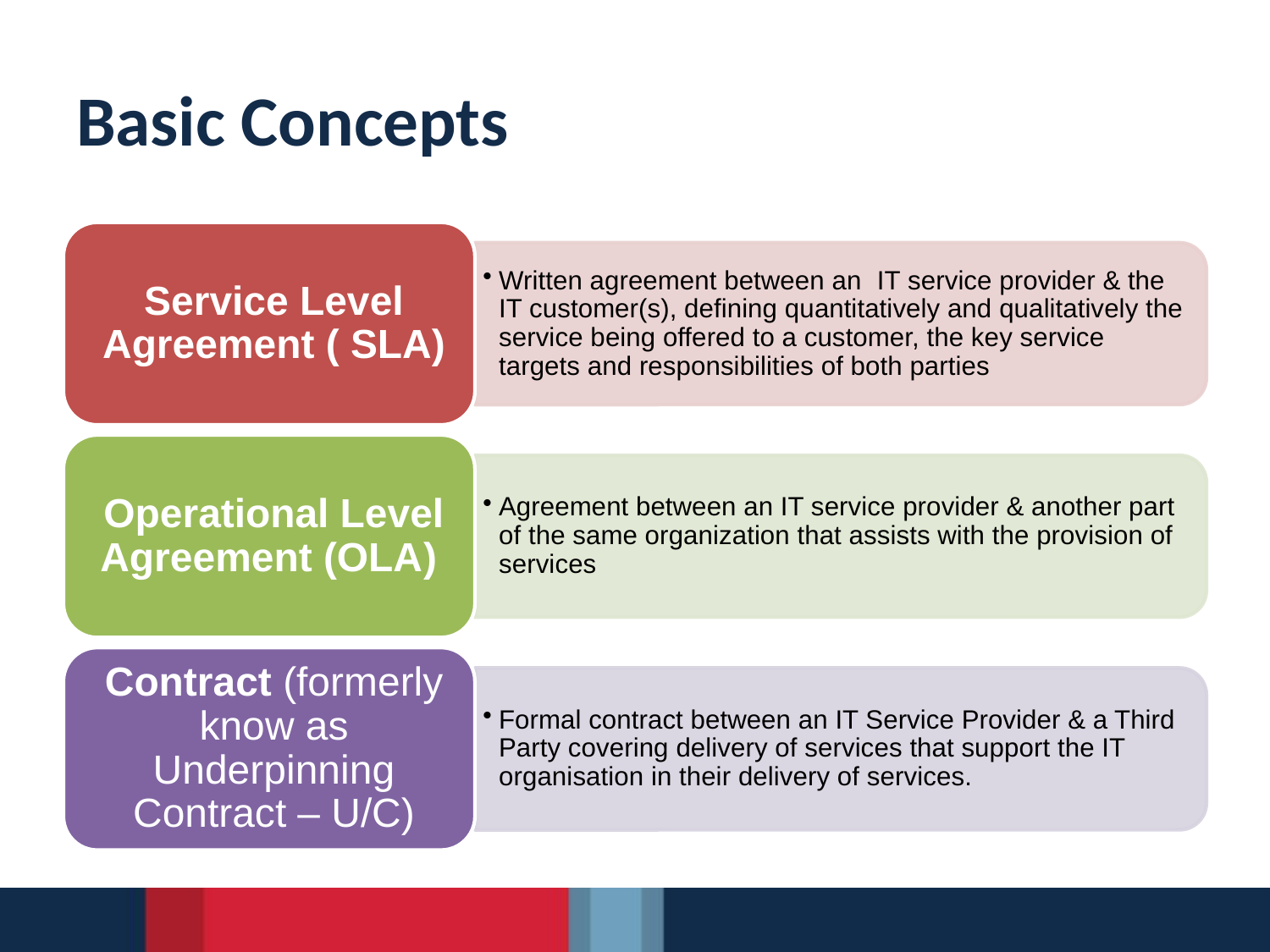

# Basic Concepts
Written agreement between an  IT service provider & the IT customer(s), defining quantitatively and qualitatively the service being offered to a customer, the key service targets and responsibilities of both parties
Service Level Agreement ( SLA)‏
Agreement between an IT service provider & another part of the same organization that assists with the provision of services
Operational Level Agreement (OLA) ‏
Formal contract between an IT Service Provider & a Third Party covering delivery of services that support the IT organisation in their delivery of services.
Contract (formerly know as Underpinning Contract – U/C)‏